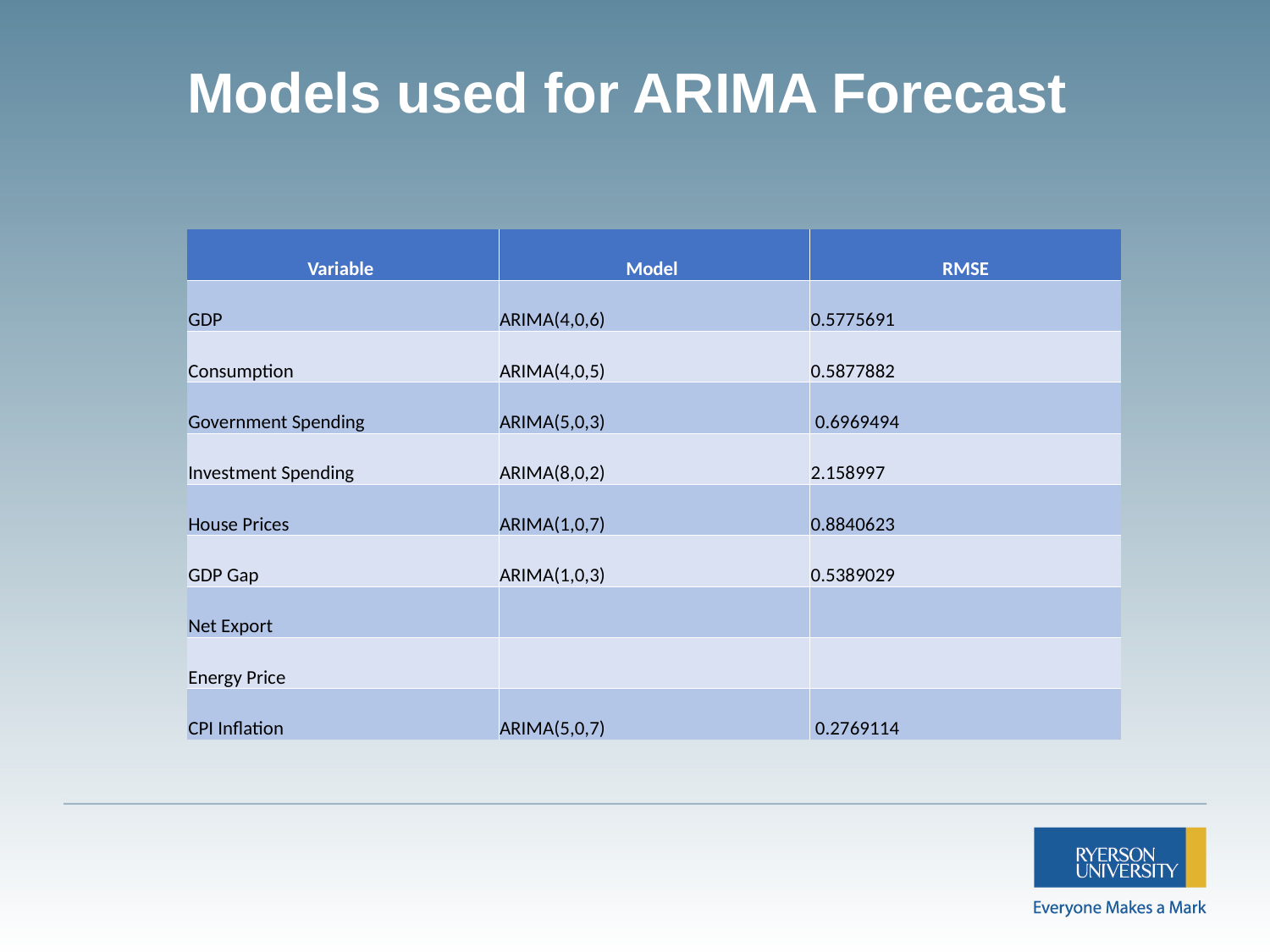

# Models used for ARIMA Forecast
| Variable | Model | RMSE |
| --- | --- | --- |
| GDP | ARIMA(4,0,6) | 0.5775691 |
| Consumption | ARIMA(4,0,5) | 0.5877882 |
| Government Spending | ARIMA(5,0,3) | 0.6969494 |
| Investment Spending | ARIMA(8,0,2) | 2.158997 |
| House Prices | ARIMA(1,0,7) | 0.8840623 |
| GDP Gap | ARIMA(1,0,3) | 0.5389029 |
| Net Export |  |  |
| Energy Price |  |  |
| CPI Inflation | ARIMA(5,0,7) | 0.2769114 |